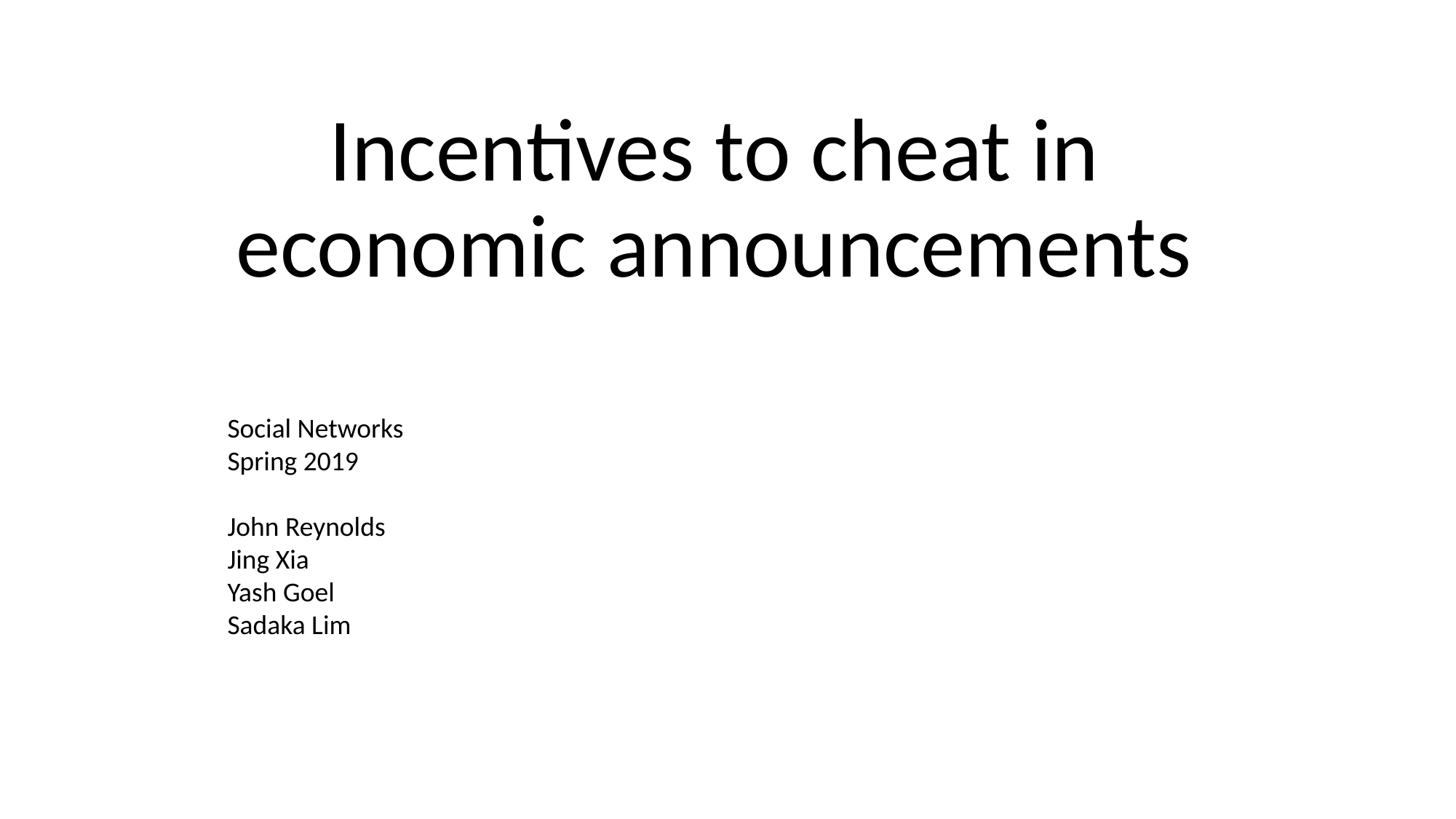

# Incentives to cheat in economic announcements
Social Networks
Spring 2019

John Reynolds
Jing Xia
Yash Goel
Sadaka Lim